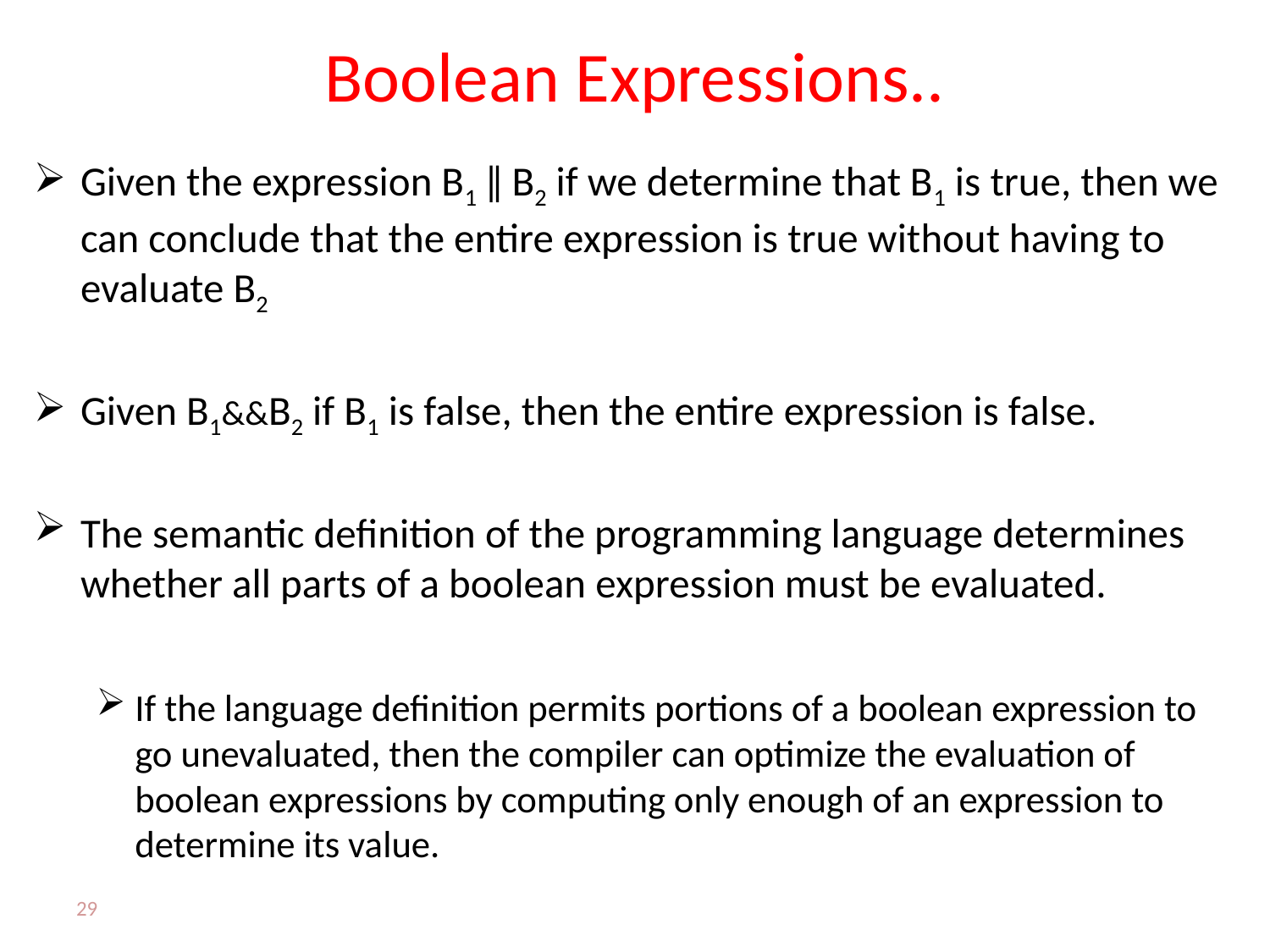

# Boolean Expressions..
Given the expression B1 ǁ B2 if we determine that B1 is true, then we can conclude that the entire expression is true without having to evaluate B2

Given B1&&B2 if B1 is false, then the entire expression is false.

The semantic definition of the programming language determines whether all parts of a boolean expression must be evaluated.

If the language definition permits portions of a boolean expression to go unevaluated, then the compiler can optimize the evaluation of boolean expressions by computing only enough of an expression to determine its value.

29